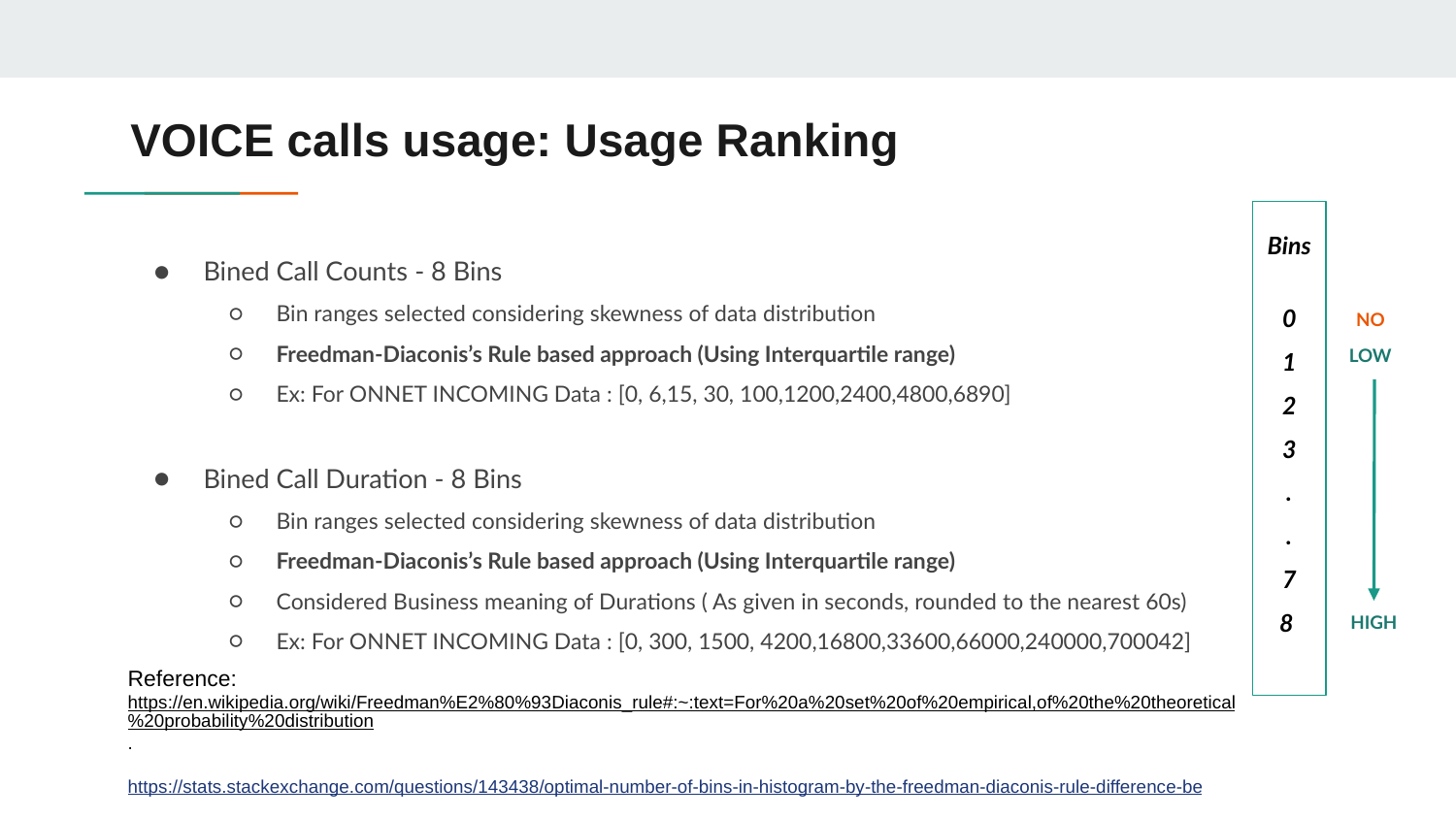

# VOICE calls usage: Usage Ranking
Bins
0
1
2
3
.
.
7
8

NO
LOW
HIGH
Bined Call Counts - 8 Bins
Bin ranges selected considering skewness of data distribution
Freedman-Diaconis’s Rule based approach (Using Interquartile range)
Ex: For ONNET INCOMING Data : [0, 6,15, 30, 100,1200,2400,4800,6890]
Bined Call Duration - 8 Bins
Bin ranges selected considering skewness of data distribution
Freedman-Diaconis’s Rule based approach (Using Interquartile range)
Considered Business meaning of Durations ( As given in seconds, rounded to the nearest 60s)
Ex: For ONNET INCOMING Data : [0, 300, 1500, 4200,16800,33600,66000,240000,700042]
Reference:
https://en.wikipedia.org/wiki/Freedman%E2%80%93Diaconis_rule#:~:text=For%20a%20set%20of%20empirical,of%20the%20theoretical%20probability%20distribution.

https://stats.stackexchange.com/questions/143438/optimal-number-of-bins-in-histogram-by-the-freedman-diaconis-rule-difference-be